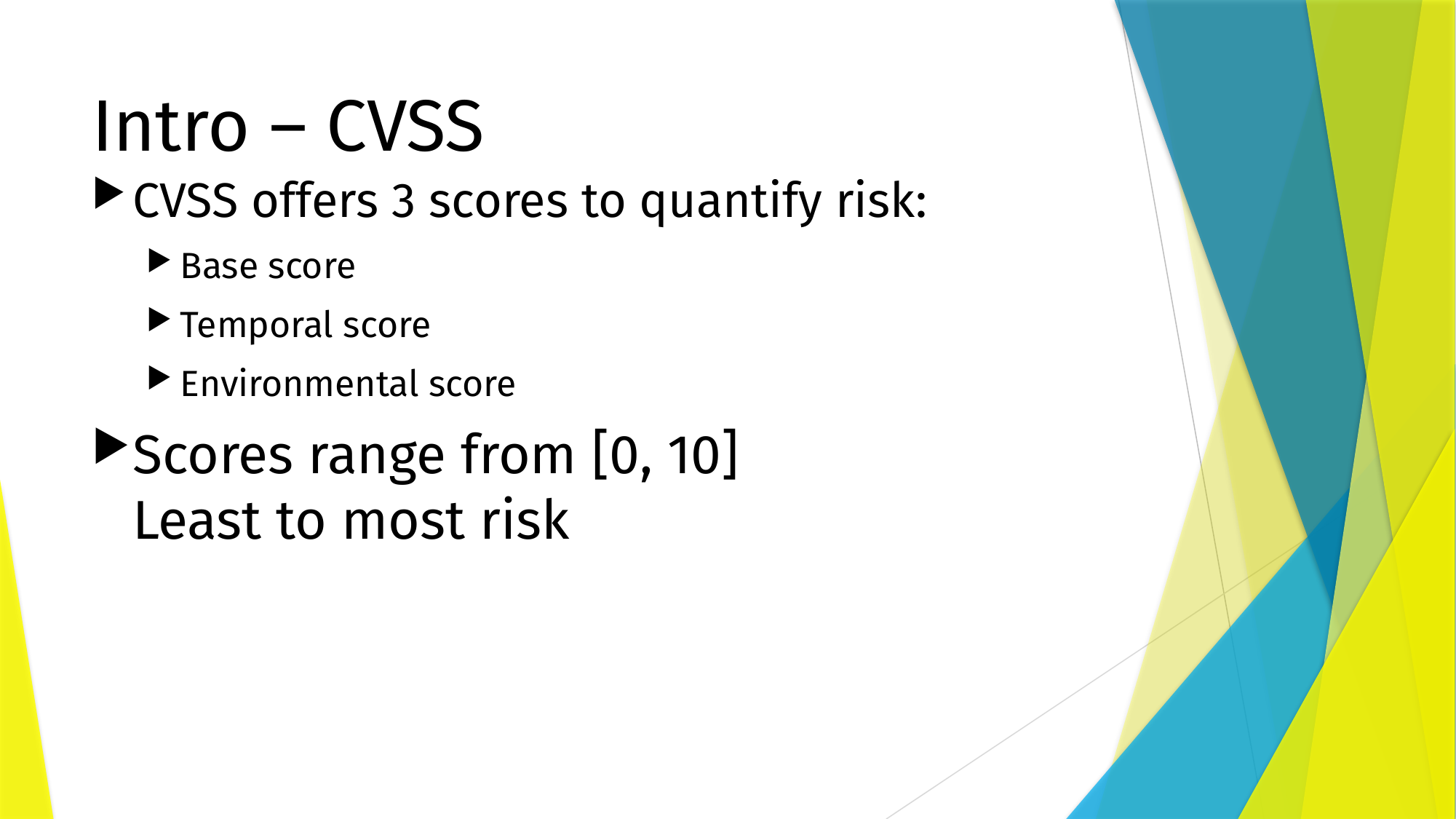

# Intro – CVSS
CVSS offers 3 scores to quantify risk:
Base score
Temporal score
Environmental score
Scores range from [0, 10]
Least to most risk